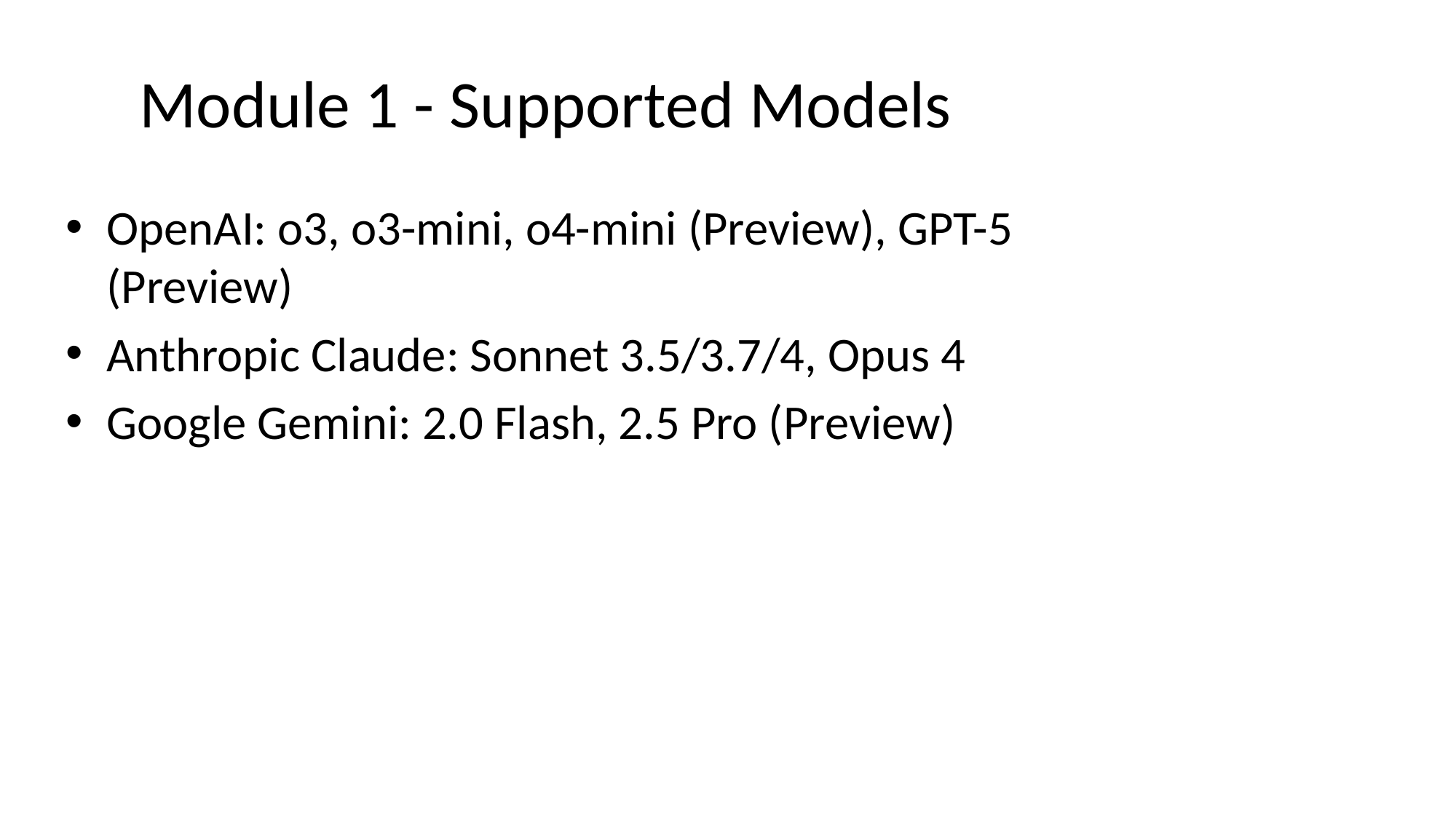

# Module 1 - Supported Models
OpenAI: o3, o3-mini, o4-mini (Preview), GPT-5 (Preview)
Anthropic Claude: Sonnet 3.5/3.7/4, Opus 4
Google Gemini: 2.0 Flash, 2.5 Pro (Preview)